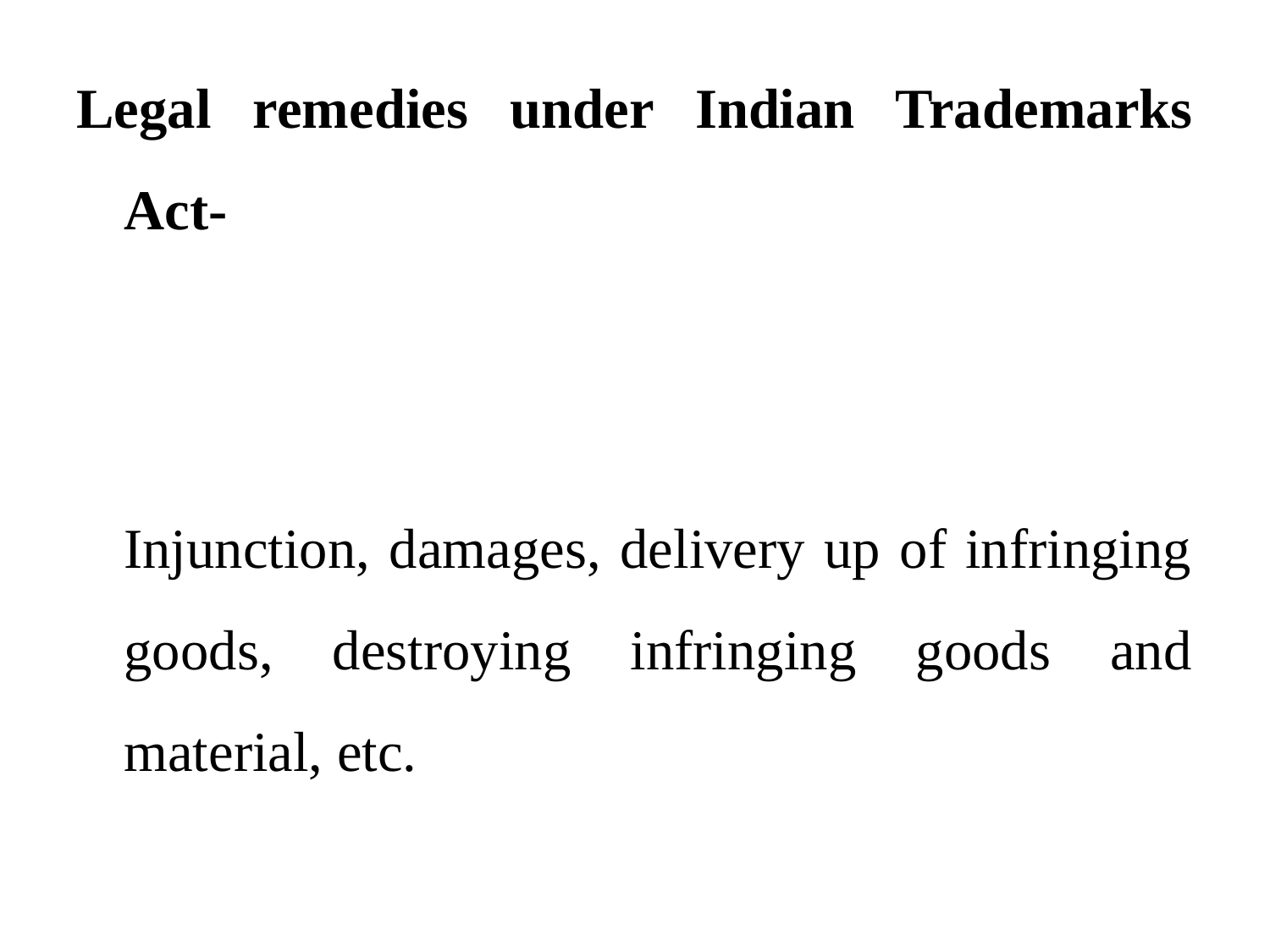

Legal remedies under Indian Trademarks Act-

	Injunction, damages, delivery up of infringing goods, destroying infringing goods and material, etc.